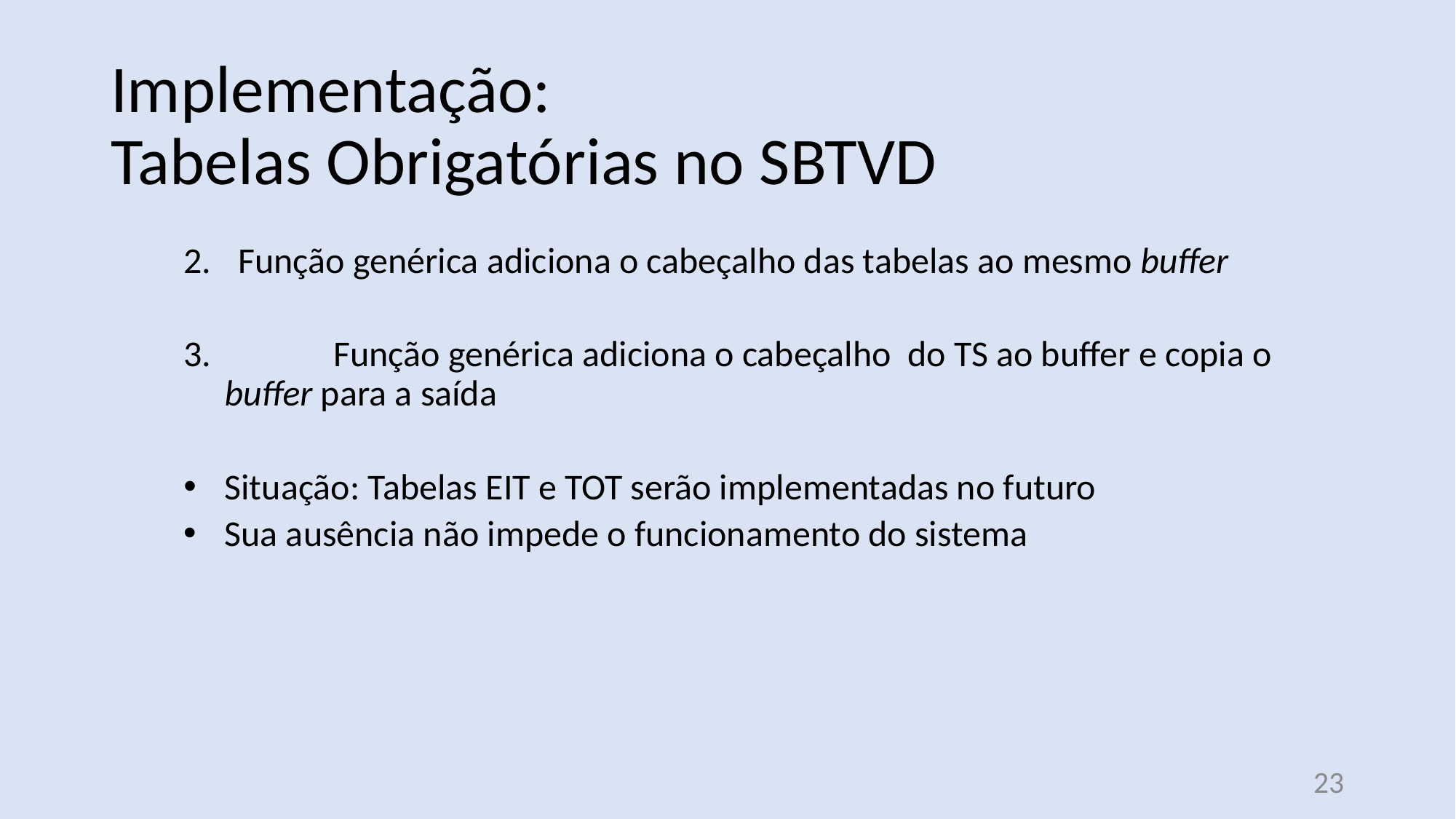

Implementação:
Tabelas Obrigatórias no SBTVD
2.	Função genérica adiciona o cabeçalho das tabelas ao mesmo buffer

3.		Função genérica adiciona o cabeçalho  do TS ao buffer e copia o buffer para a saída

Situação: Tabelas EIT e TOT serão implementadas no futuro
Sua ausência não impede o funcionamento do sistema
23